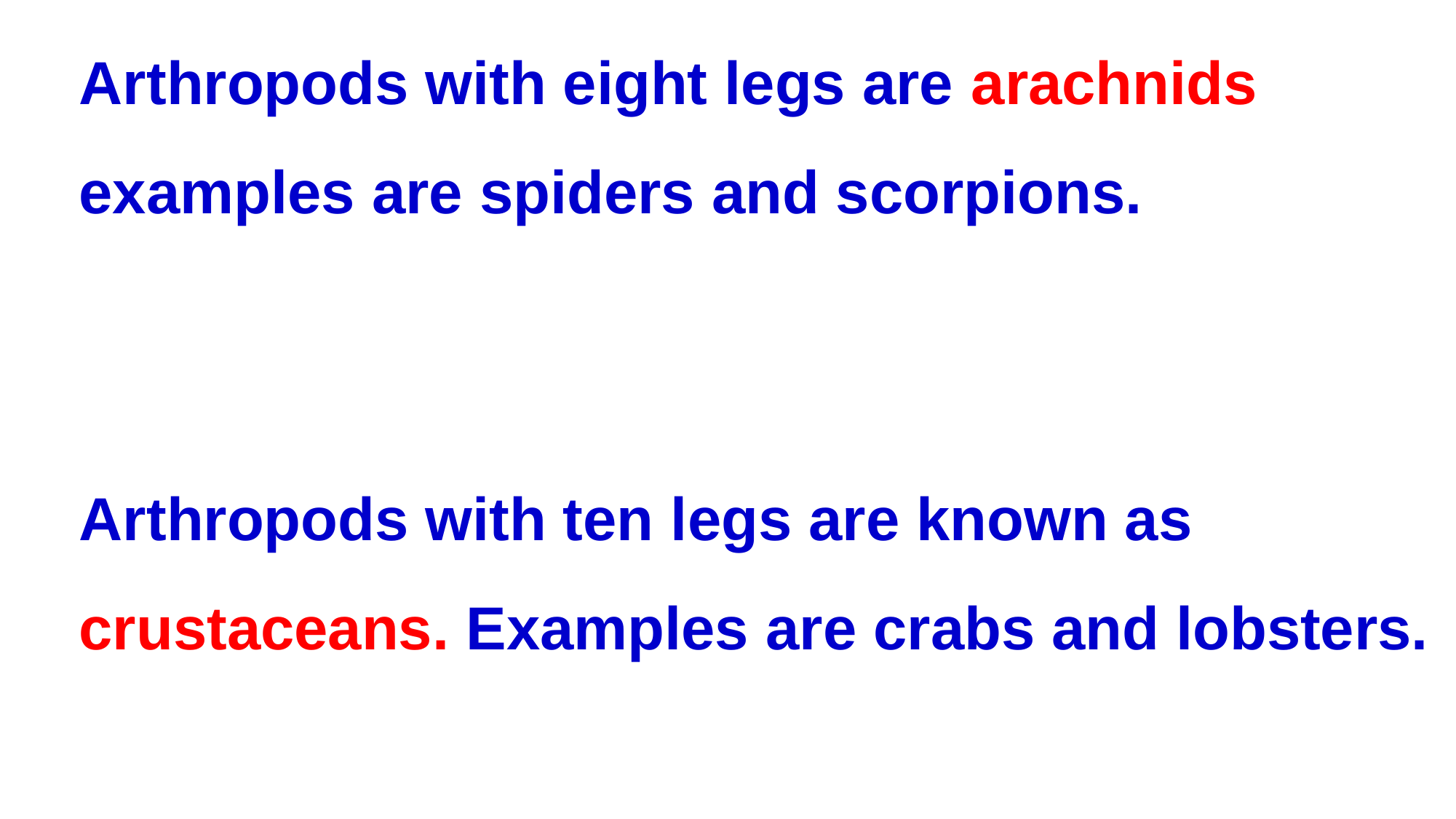

Arthropods with eight legs are arachnids examples are spiders and scorpions.

Arthropods with ten legs are known as crustaceans. Examples are crabs and lobsters.